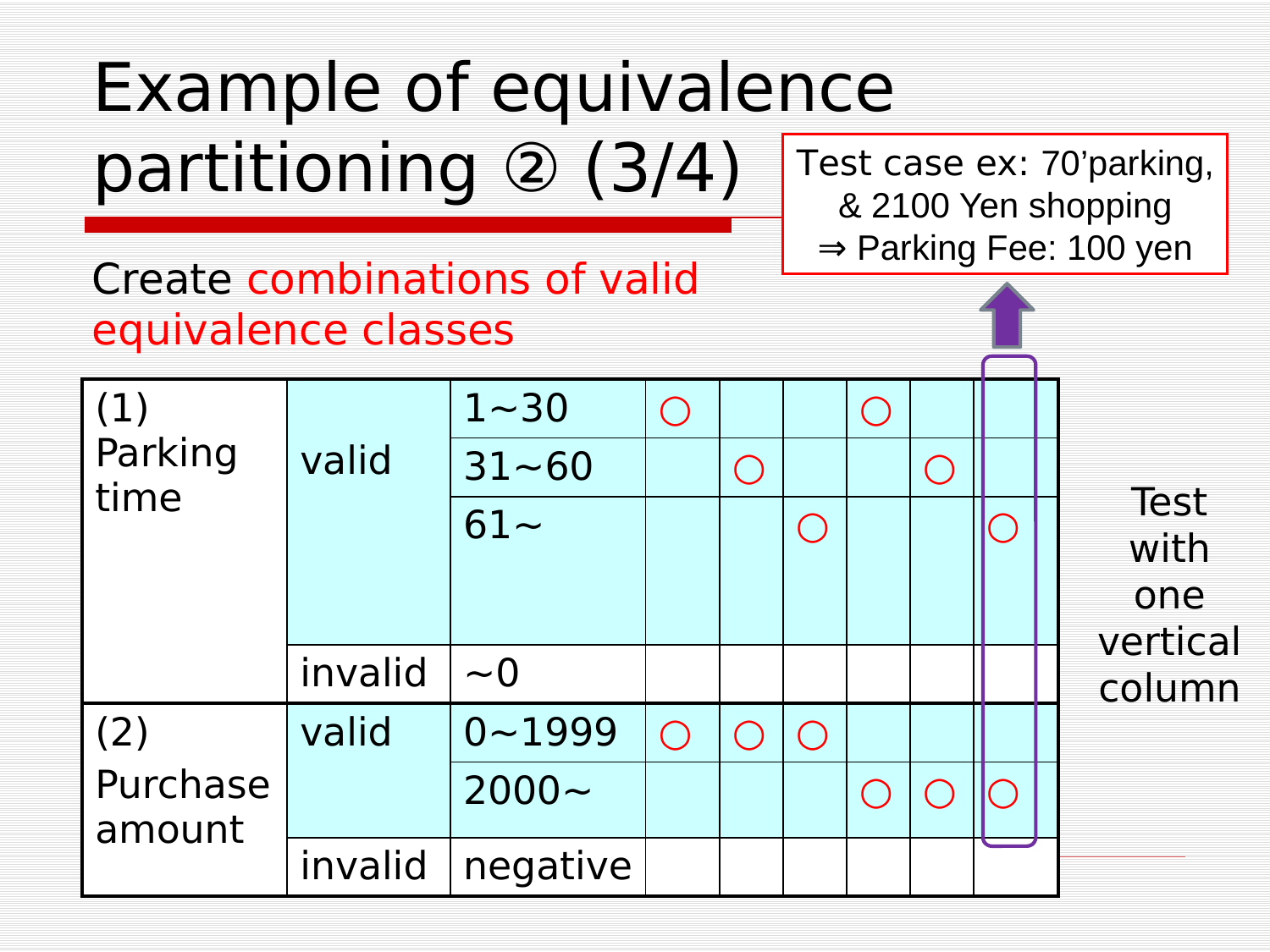

# Example of equivalence partitioning ② (3/4)
Test case ex: 70’parking, & 2100 Yen shopping
⇒ Parking Fee: 100 yen
Create combinations of valid equivalence classes

| (1) Parking time | valid | 1~30 | ○ |  |  | ○ |  |  |
| --- | --- | --- | --- | --- | --- | --- | --- | --- |
|  |  | 31~60 |  | ○ |  |  | ○ |  |
|  |  | 61~ |  |  | ○ |  |  | ○ |
|  | invalid | ~0 |  |  |  |  |  |  |
| (2) Purchase amount | valid | 0~1999 | ○ | ○ | ○ |  |  |  |
| Purchase amount |  | 2000~ |  |  |  | ○ | ○ | ○ |
|  | invalid | negative |  |  |  |  |  |  |
Test with one vertical column
(C) 2007-2022 Hirohisa AMAN
27